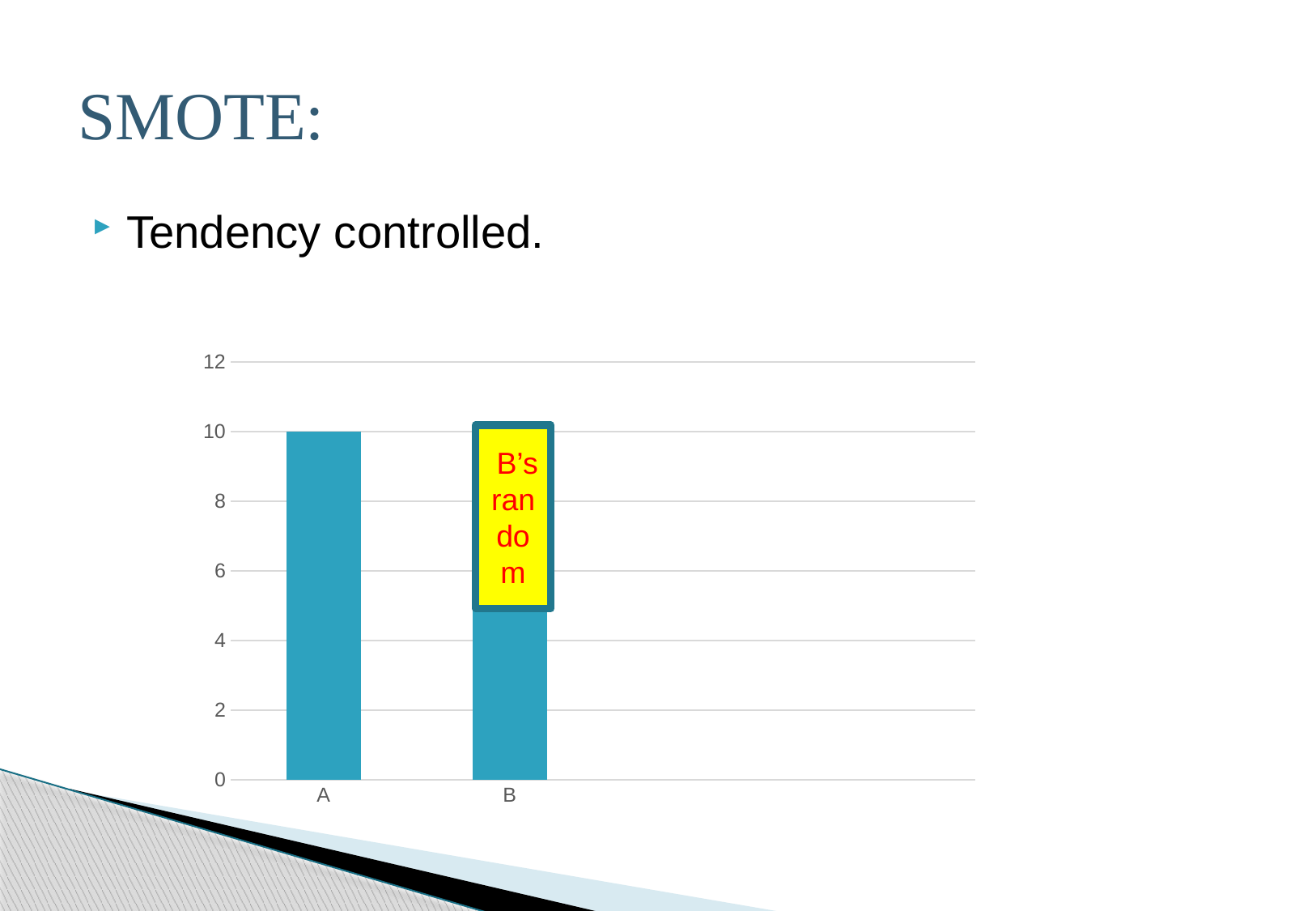

# SMOTE:
Tendency controlled.

### Chart

| Category | Series 1 | Column1 | Column2 |
|---|---|---|---|
| A | 10.0 | None | None |
| B | 5.0 | None | None |
 B’s
random